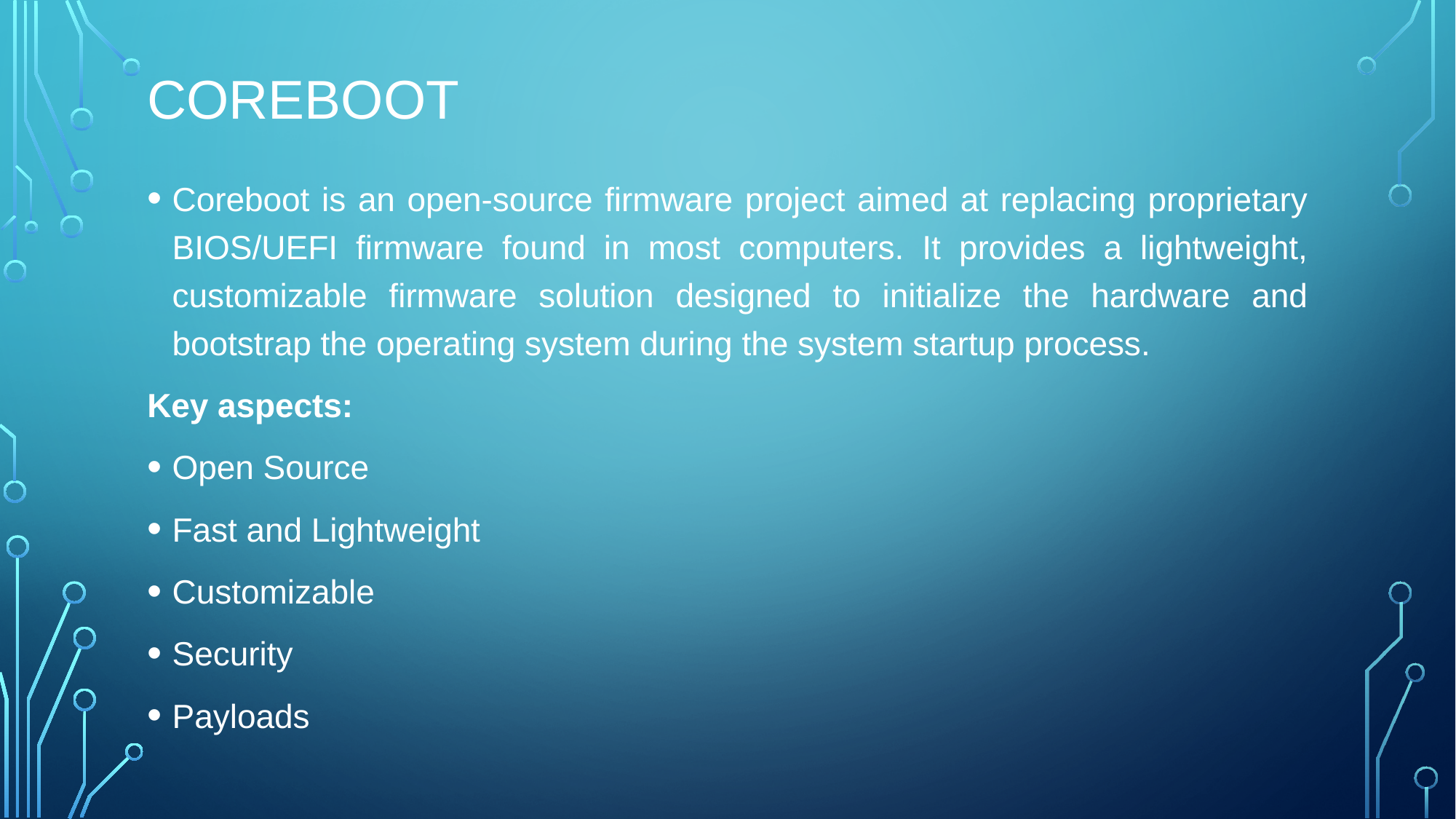

# Coreboot
Coreboot is an open-source firmware project aimed at replacing proprietary BIOS/UEFI firmware found in most computers. It provides a lightweight, customizable firmware solution designed to initialize the hardware and bootstrap the operating system during the system startup process.
Key aspects:
Open Source
Fast and Lightweight
Customizable
Security
Payloads